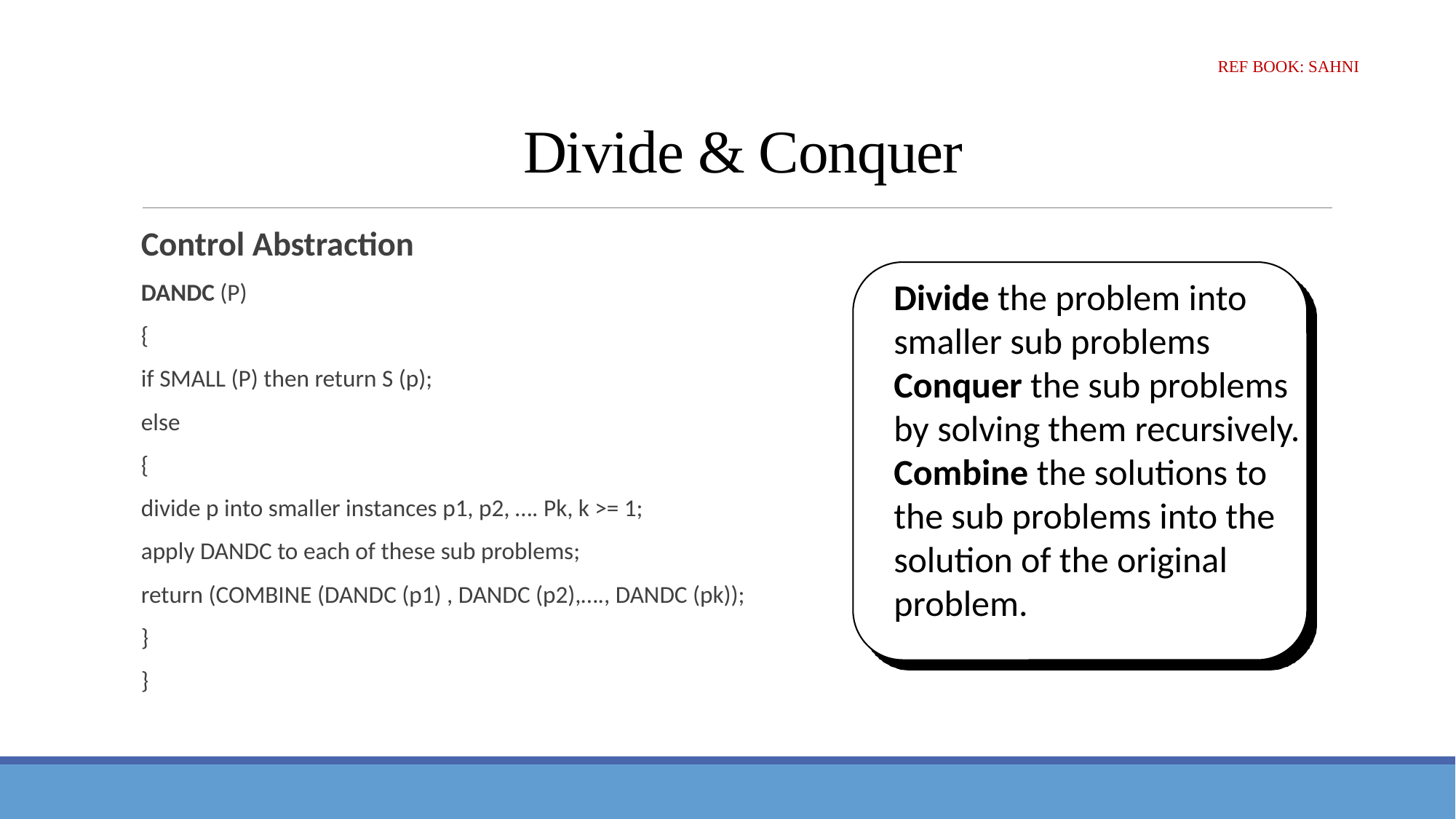

# Divide & Conquer
Ref Book: Sahni
Control Abstraction
DANDC (P)
{
if SMALL (P) then return S (p);
else
{
divide p into smaller instances p1, p2, …. Pk, k >= 1;
apply DANDC to each of these sub problems;
return (COMBINE (DANDC (p1) , DANDC (p2),…., DANDC (pk));
}
}

Divide the problem into smaller sub problems
Conquer the sub problems by solving them recursively.
Combine the solutions to the sub problems into the solution of the original problem.